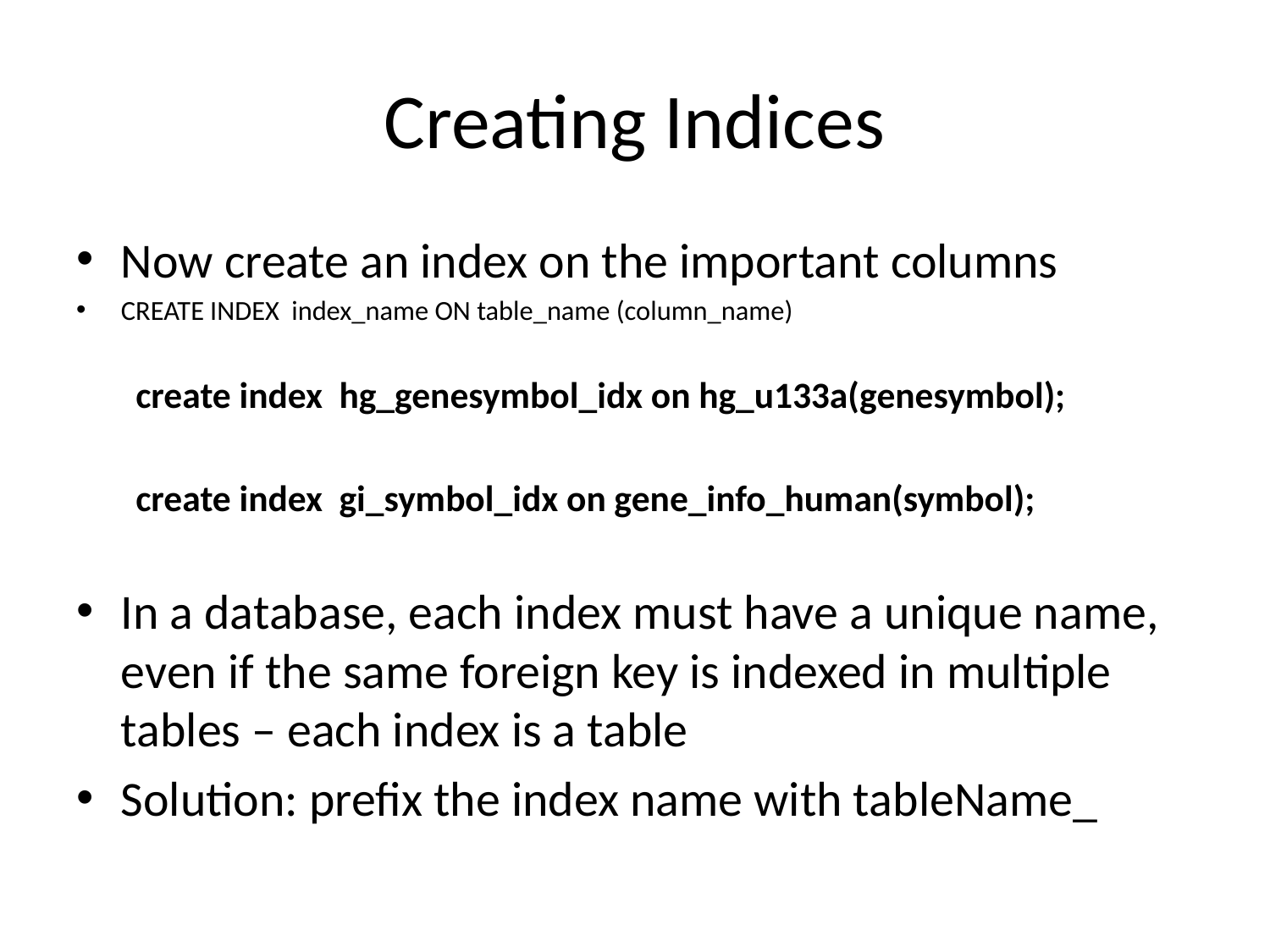

# Creating Indices
Now create an index on the important columns
CREATE INDEX  index_name ON table_name (column_name)

create index  hg_genesymbol_idx on hg_u133a(genesymbol);

create index  gi_symbol_idx on gene_info_human(symbol);

In a database, each index must have a unique name, even if the same foreign key is indexed in multiple tables – each index is a table
Solution: prefix the index name with tableName_